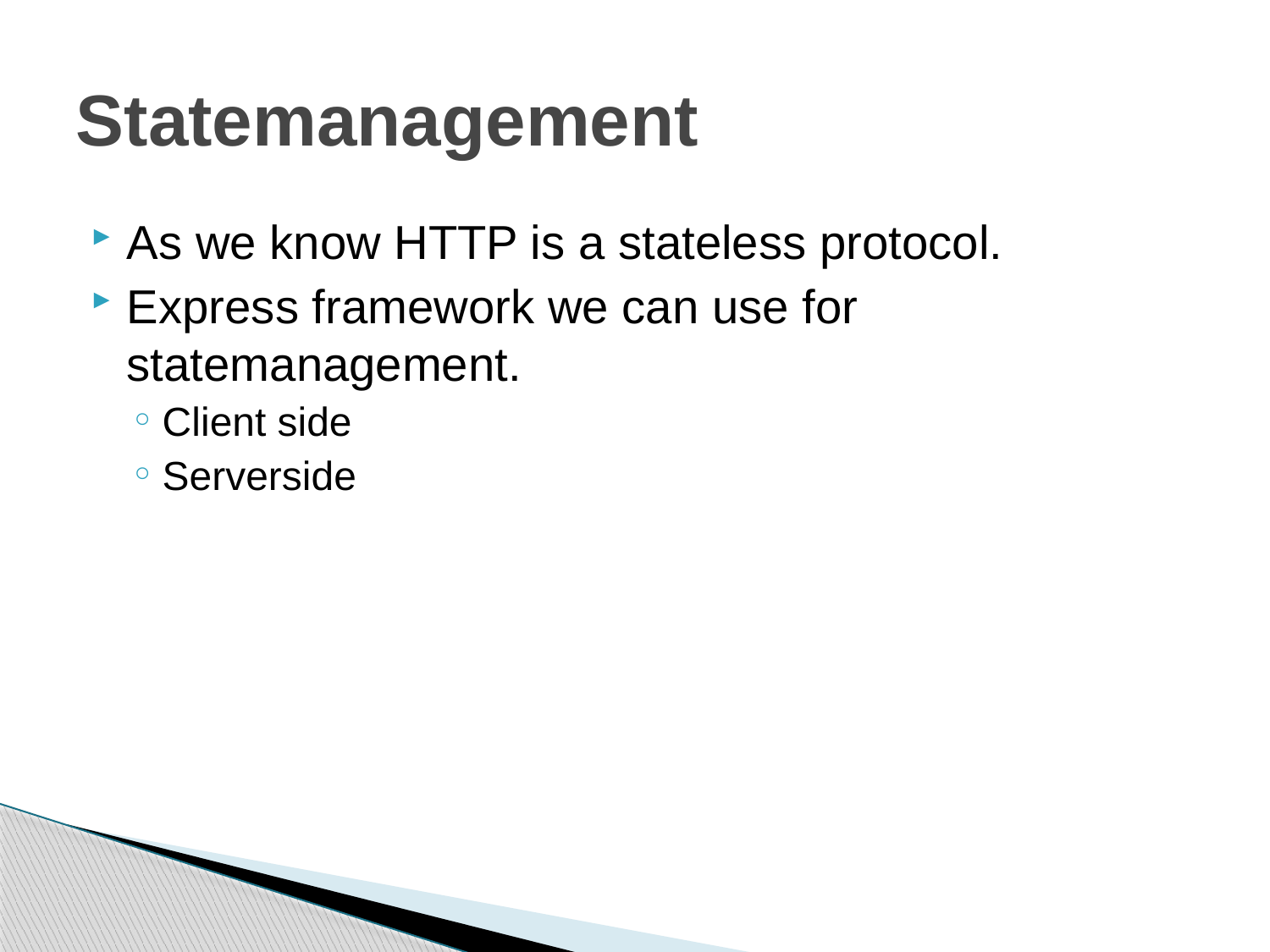

# Statemanagement
As we know HTTP is a stateless protocol.
Express framework we can use for statemanagement.
Client side
Serverside